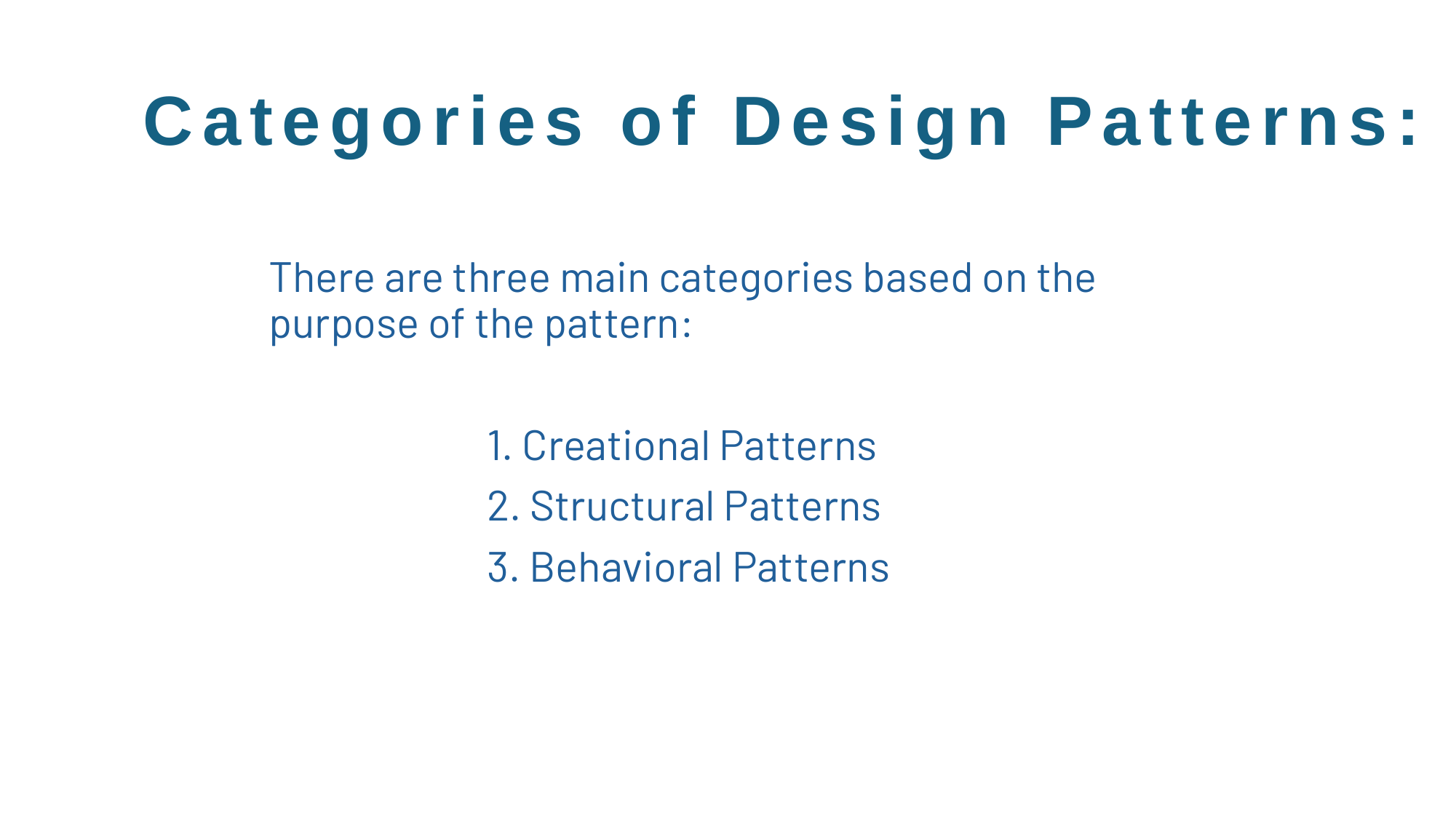

# Categories of Design Patterns:
There are three main categories based on the purpose of the pattern:

		1. Creational Patterns
		2. Structural Patterns
		3. Behavioral Patterns